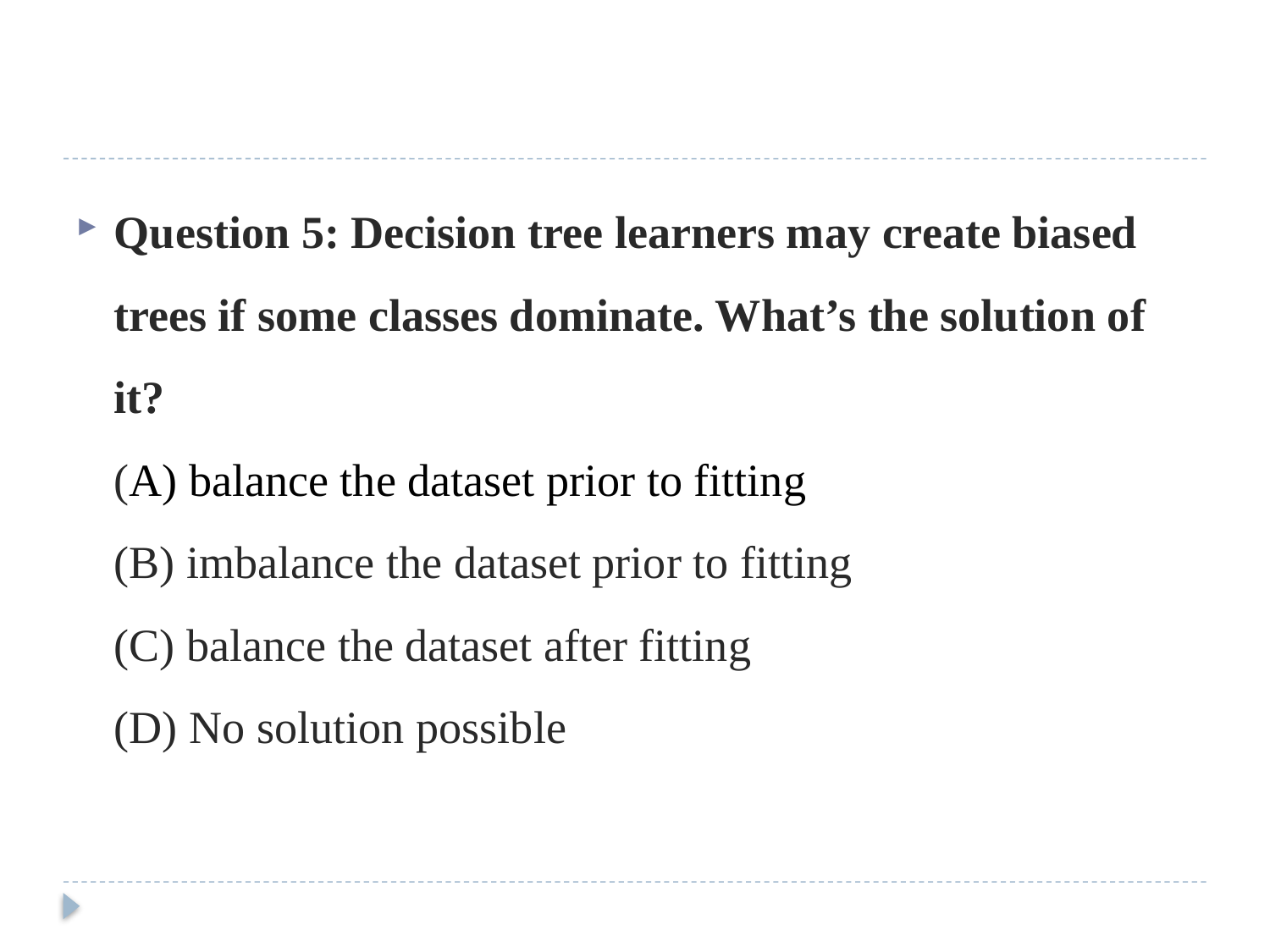

Question 5: Decision tree learners may create biased trees if some classes dominate. What’s the solution of it?
(A) balance the dataset prior to fitting
(B) imbalance the dataset prior to fitting
(C) balance the dataset after fitting
(D) No solution possible